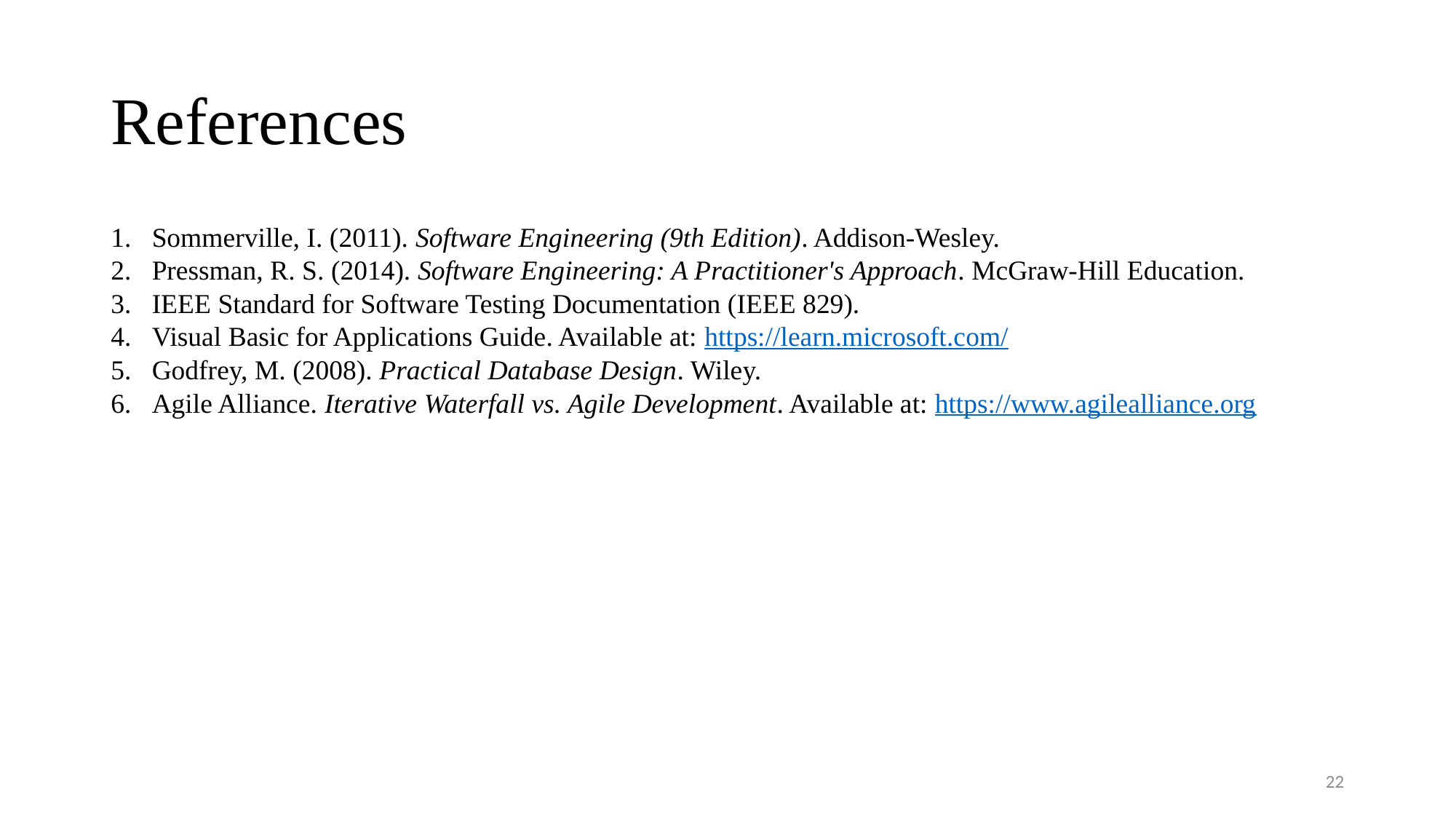

# References
Sommerville, I. (2011). Software Engineering (9th Edition). Addison-Wesley.
Pressman, R. S. (2014). Software Engineering: A Practitioner's Approach. McGraw-Hill Education.
IEEE Standard for Software Testing Documentation (IEEE 829).
Visual Basic for Applications Guide. Available at: https://learn.microsoft.com/
Godfrey, M. (2008). Practical Database Design. Wiley.
Agile Alliance. Iterative Waterfall vs. Agile Development. Available at: https://www.agilealliance.org

22